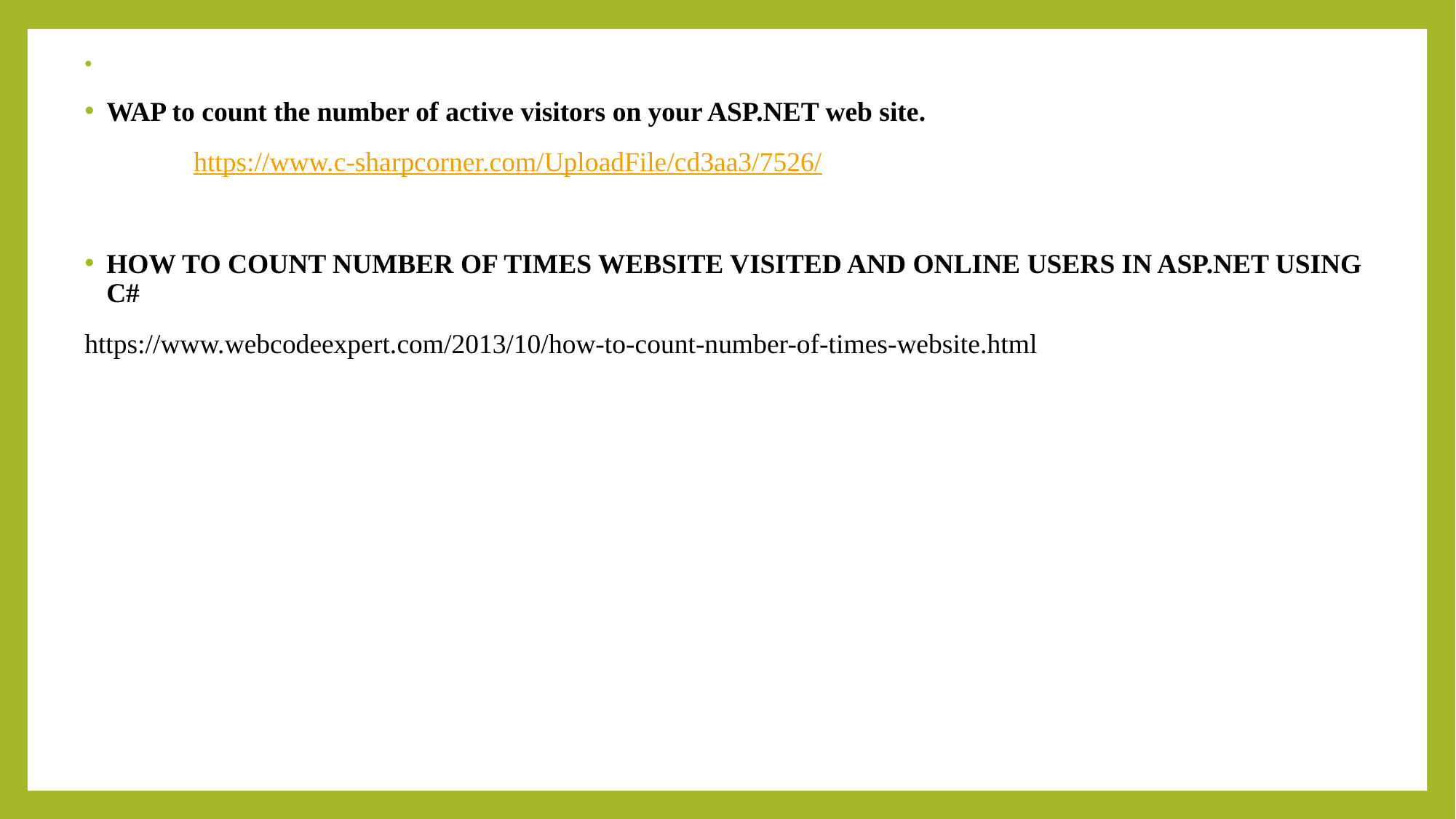

WAP to count the number of active visitors on your ASP.NET web site.
	https://www.c-sharpcorner.com/UploadFile/cd3aa3/7526/

HOW TO COUNT NUMBER OF TIMES WEBSITE VISITED AND ONLINE USERS IN ASP.NET USING C#
https://www.webcodeexpert.com/2013/10/how-to-count-number-of-times-website.html